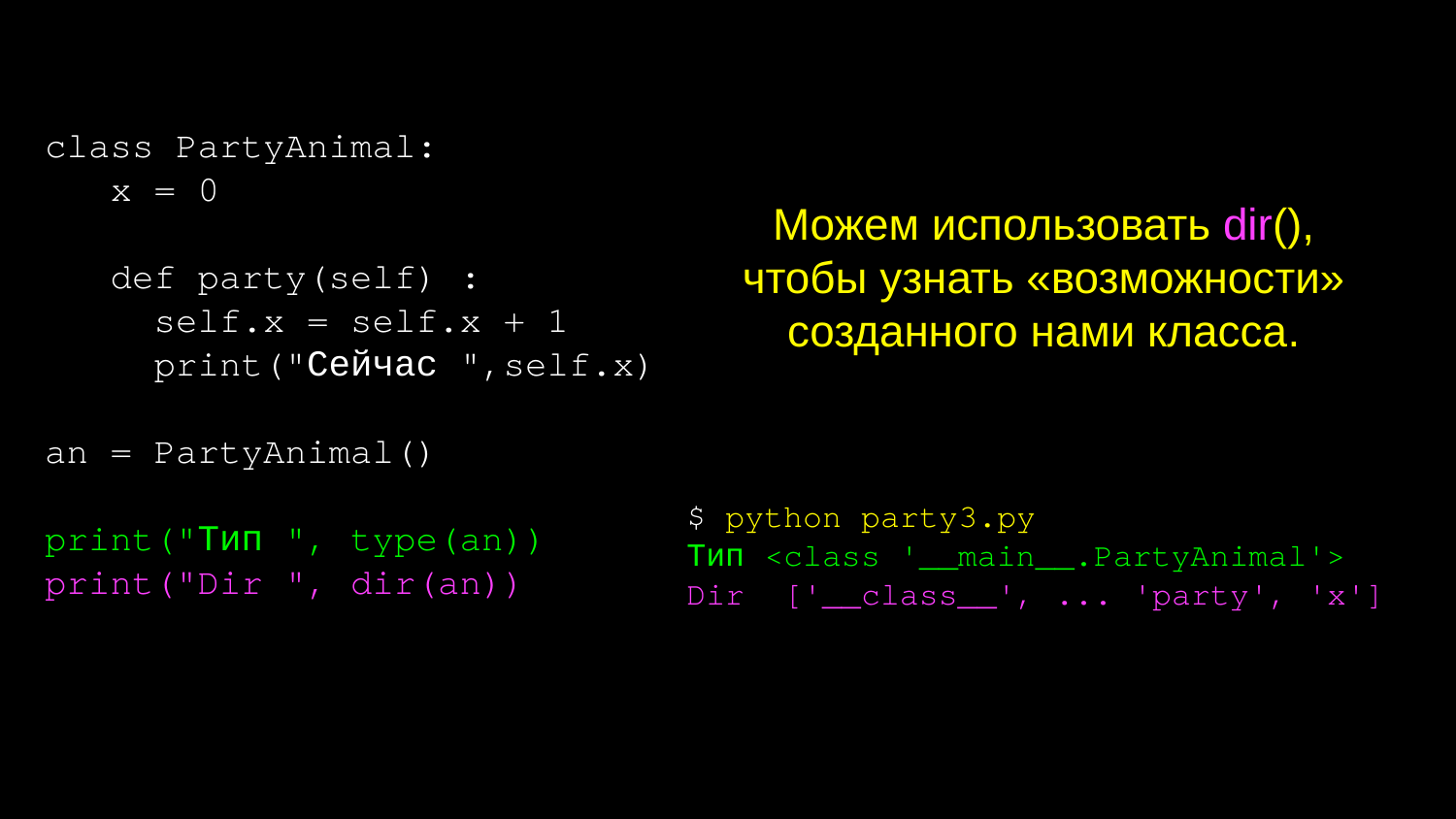

class PartyAnimal:
   x = 0

   def party(self) :
     self.x = self.x + 1
     print("Сейчас ",self.x)

an = PartyAnimal()

print("Тип ", type(an))
print("Dir ", dir(an))
Можем использовать dir(), чтобы узнать «возможности» созданного нами класса.
$ python party3.py
Тип <class '__main__.PartyAnimal'>
Dir  ['__class__', ... 'party', 'x']